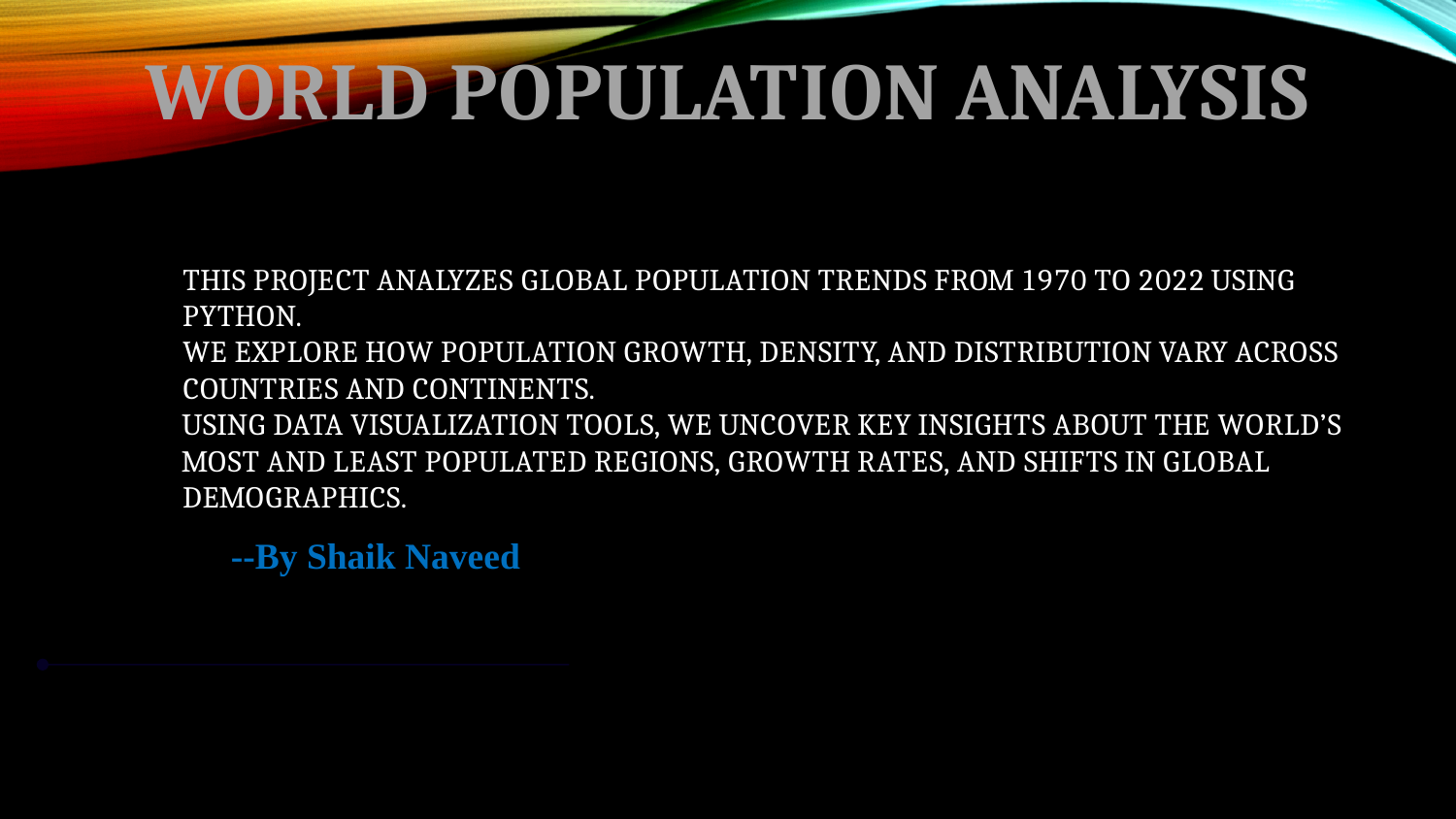

# World Population Analysis
An Interactive Exploration of Global Population Trends
This project analyzes global population trends from 1970 to 2022 using Python.
We explore how population growth, density, and distribution vary across countries and continents.
Using data visualization tools, we uncover key insights about the world’s most and least populated regions, growth rates, and shifts in global demographics.
--By Shaik Naveed